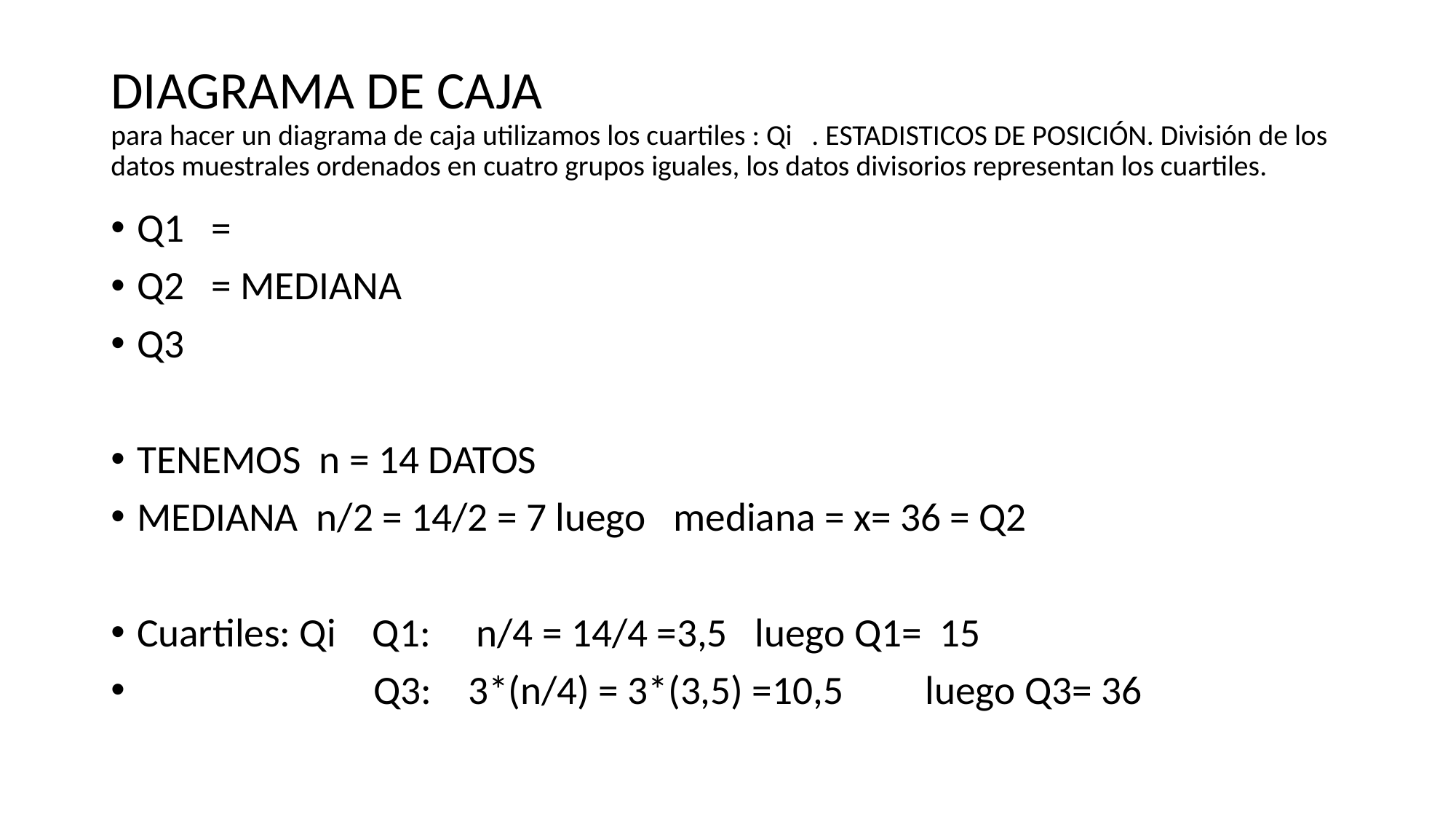

# DIAGRAMA DE CAJA para hacer un diagrama de caja utilizamos los cuartiles : Qi   . ESTADISTICOS DE POSICIÓN. División de los datos muestrales ordenados en cuatro grupos iguales, los datos divisorios representan los cuartiles.
Q1   =
Q2   = MEDIANA
Q3

TENEMOS  n = 14 DATOS
MEDIANA  n/2 = 14/2 = 7 luego   mediana = x= 36 = Q2

Cuartiles: Qi    Q1:     n/4 = 14/4 =3,5   luego Q1=  15
                          Q3:    3*(n/4) = 3*(3,5) =10,5         luego Q3= 36